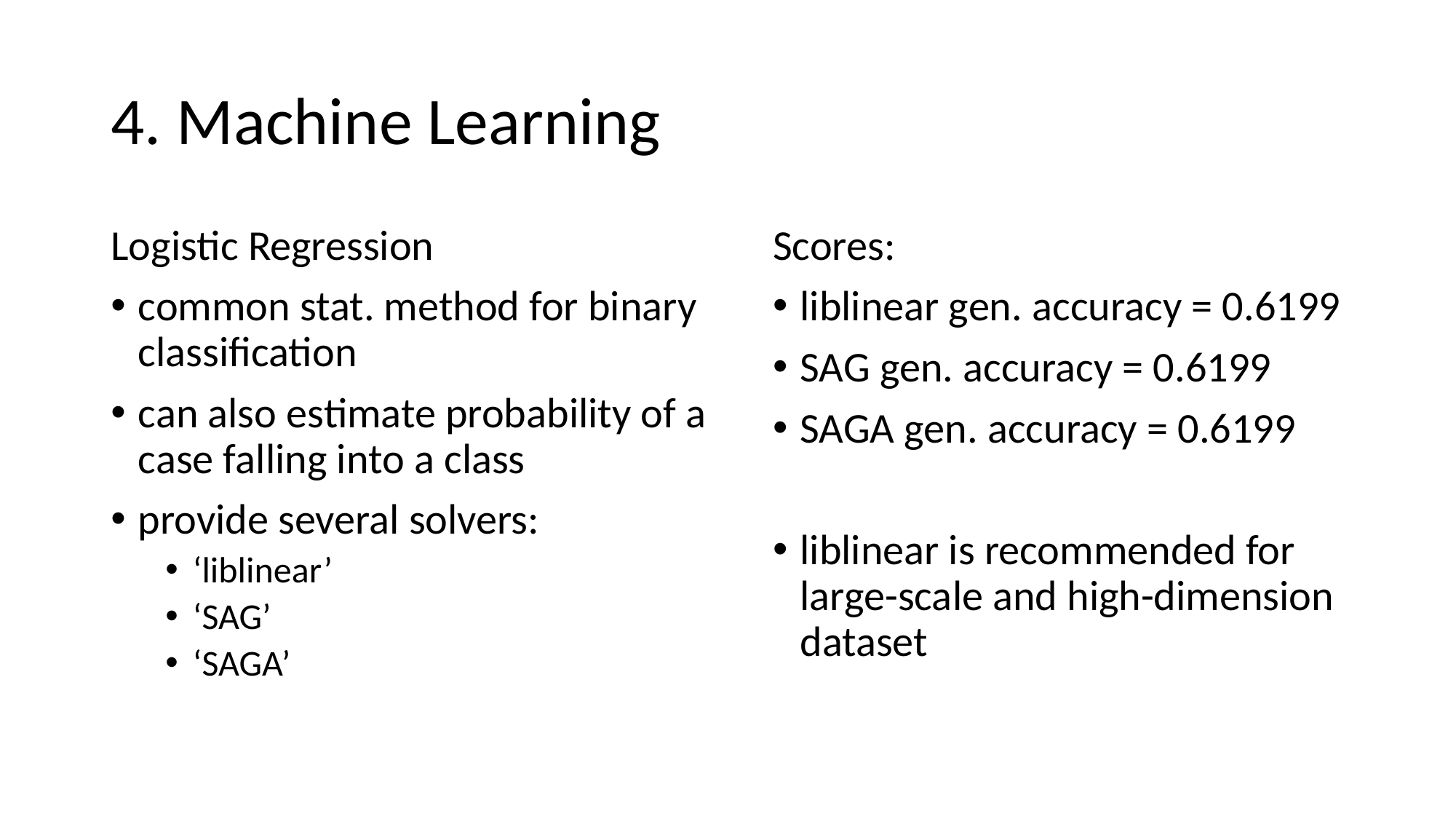

# 4. Machine Learning
Scores:
liblinear gen. accuracy = 0.6199
SAG gen. accuracy = 0.6199
SAGA gen. accuracy = 0.6199

liblinear is recommended for large-scale and high-dimension dataset
Logistic Regression
common stat. method for binary classification
can also estimate probability of a case falling into a class
provide several solvers:
‘liblinear’
‘SAG’
‘SAGA’